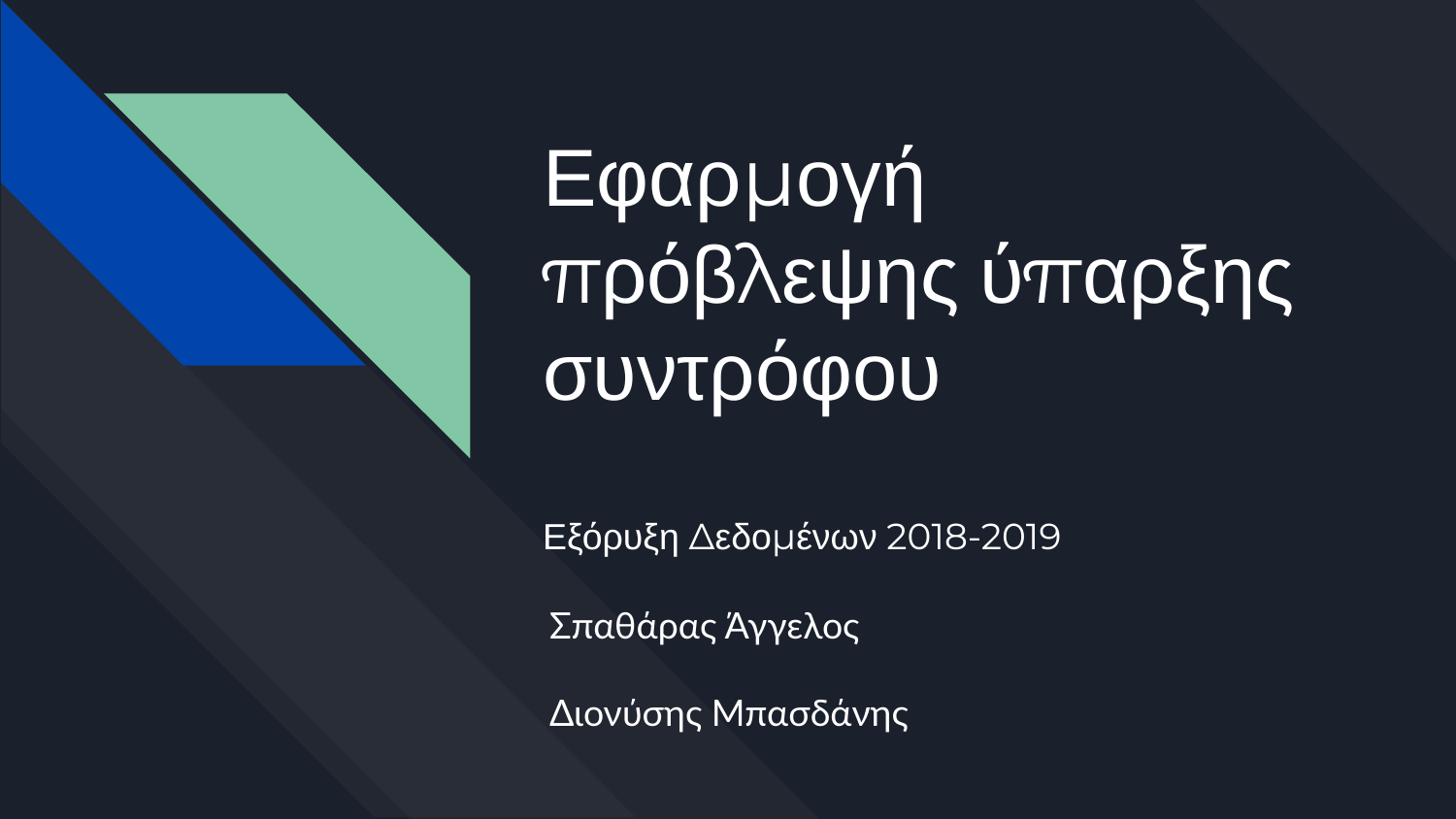

# Εφαρμογή πρόβλεψης ύπαρξης συντρόφου

Εξόρυξη Δεδομένων 2018-2019

Σπαθάρας Άγγελος

Διονύσης Μπασδάνης